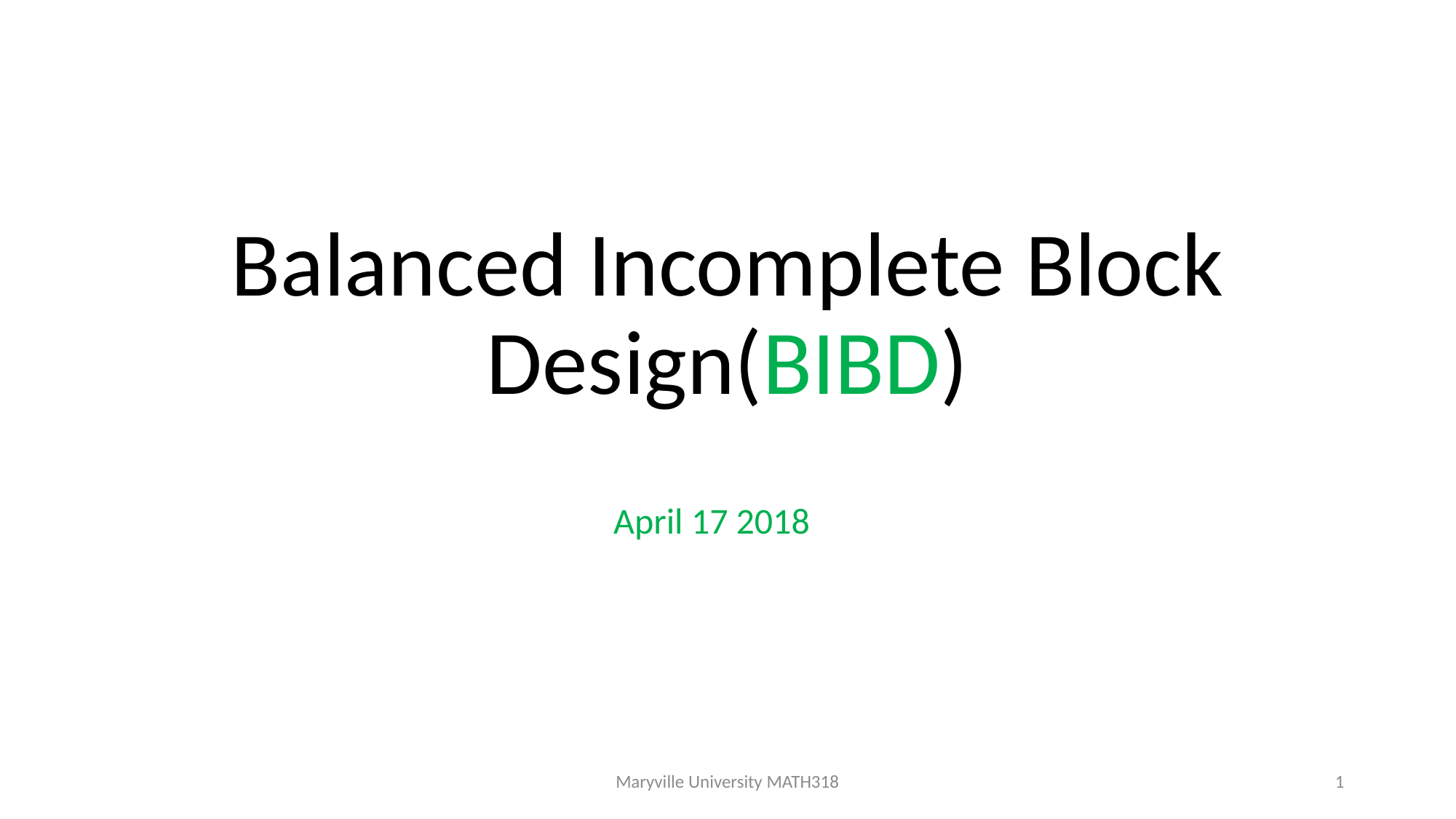

# Balanced Incomplete Block Design(BIBD)
April 17 2018
Maryville University MATH318
1